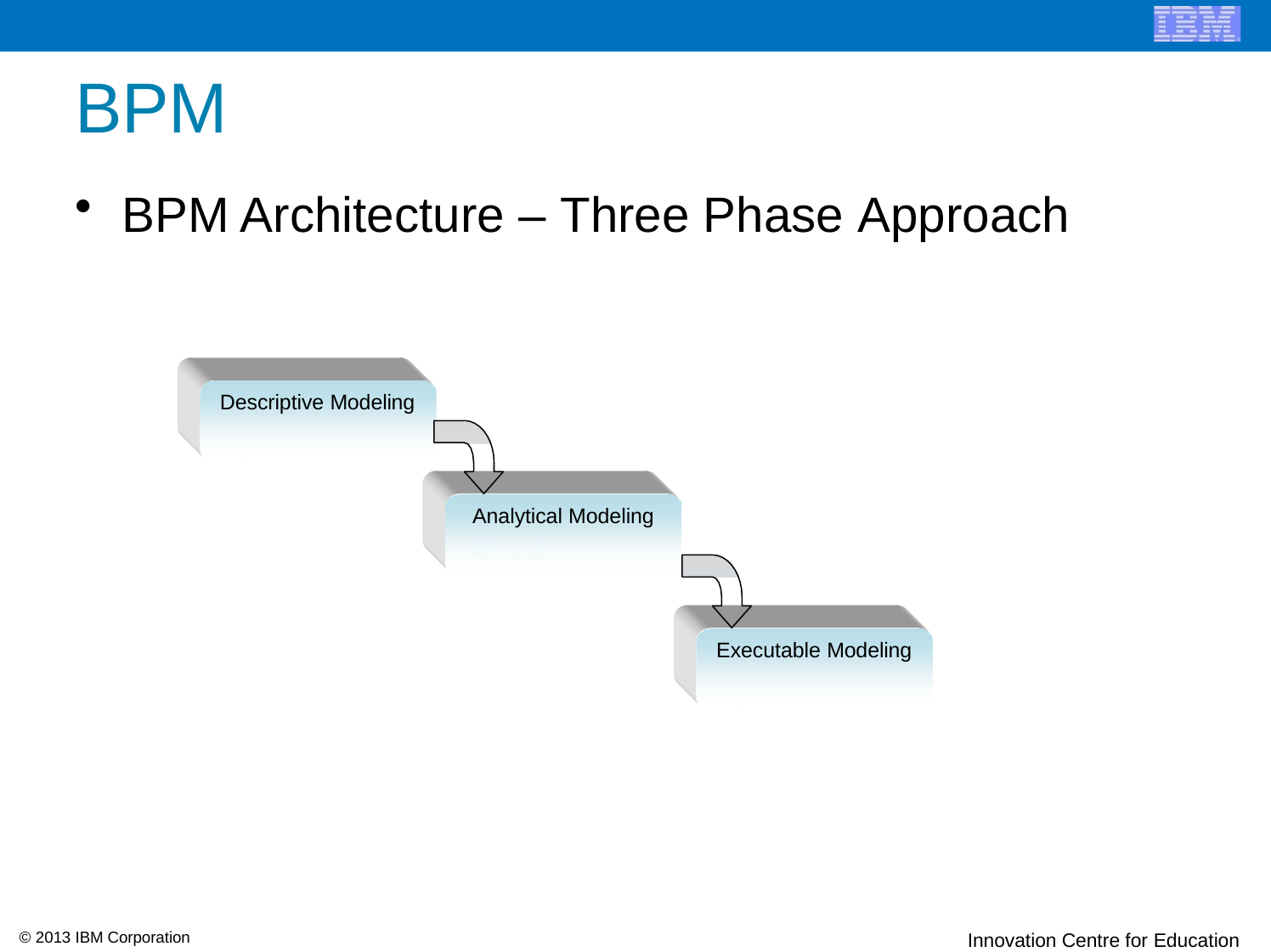

# BPM
BPM Architecture – Three Phase Approach

Descriptive Modeling

Analytical Modeling

Executable Modeling

© 2013 IBM Corporation
Innovation Centre for Education